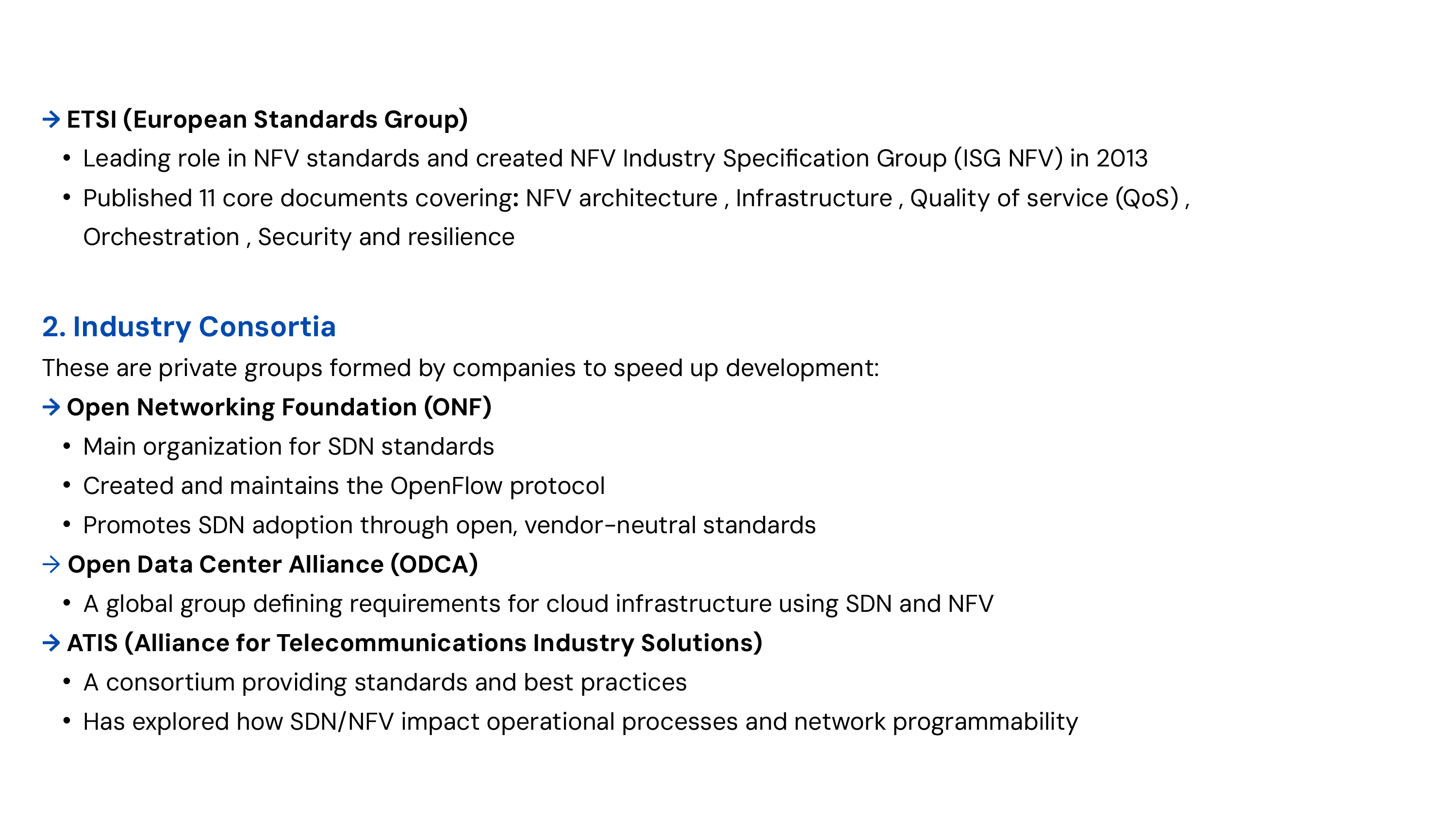

→ ETSI (European Standards Group)
Leading role in NFV standards and created NFV Industry Specification Group (ISG NFV) in 2013
Published 11 core documents covering: NFV architecture , Infrastructure , Quality of service (QoS) , Orchestration , Security and resilience

2. Industry Consortia
These are private groups formed by companies to speed up development:
→ Open Networking Foundation (ONF)
Main organization for SDN standards
Created and maintains the OpenFlow protocol
Promotes SDN adoption through open, vendor-neutral standards
→ Open Data Center Alliance (ODCA)
A global group defining requirements for cloud infrastructure using SDN and NFV
→ ATIS (Alliance for Telecommunications Industry Solutions)
A consortium providing standards and best practices
Has explored how SDN/NFV impact operational processes and network programmability